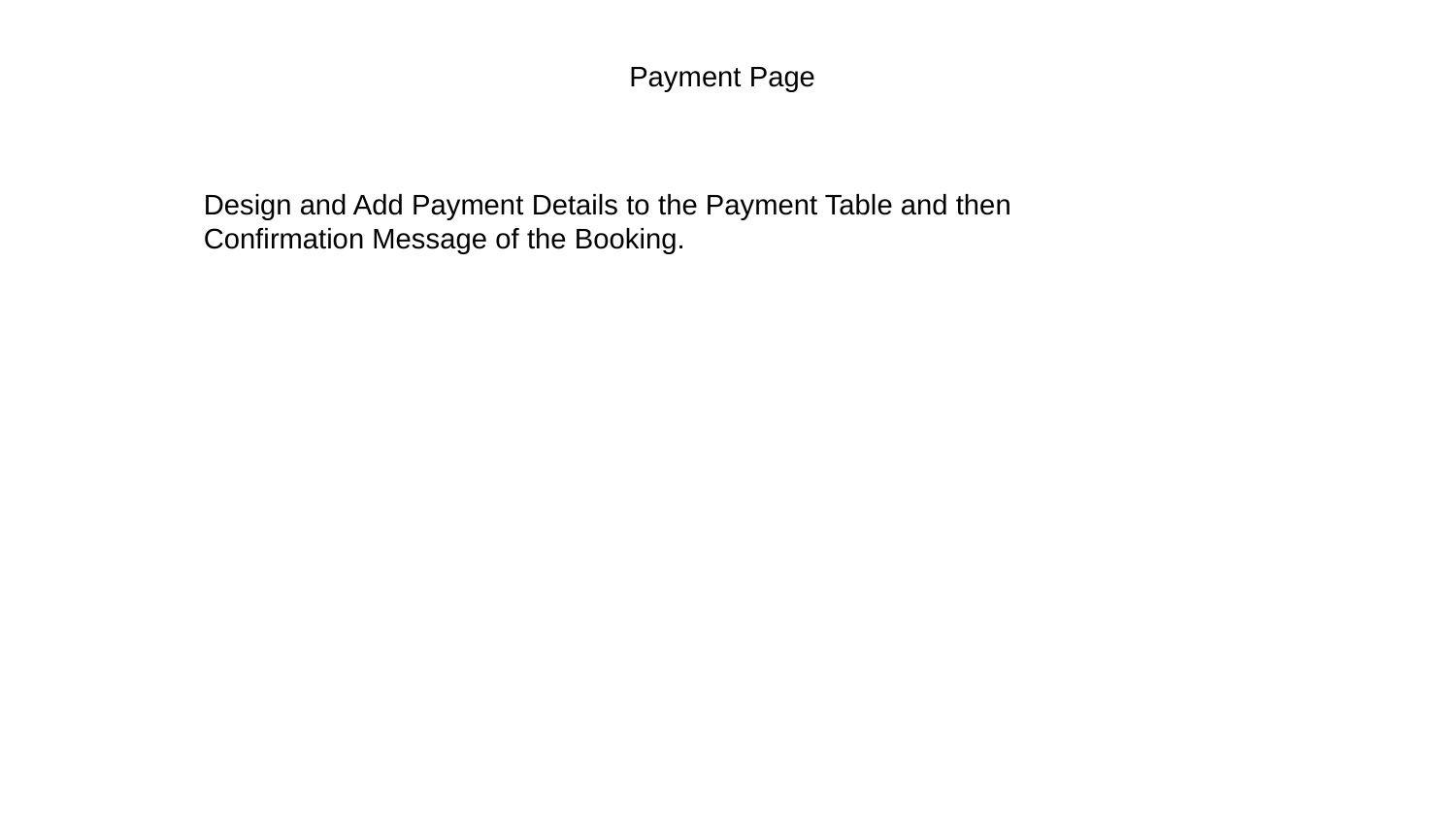

Payment Page
Design and Add Payment Details to the Payment Table and then
Confirmation Message of the Booking.